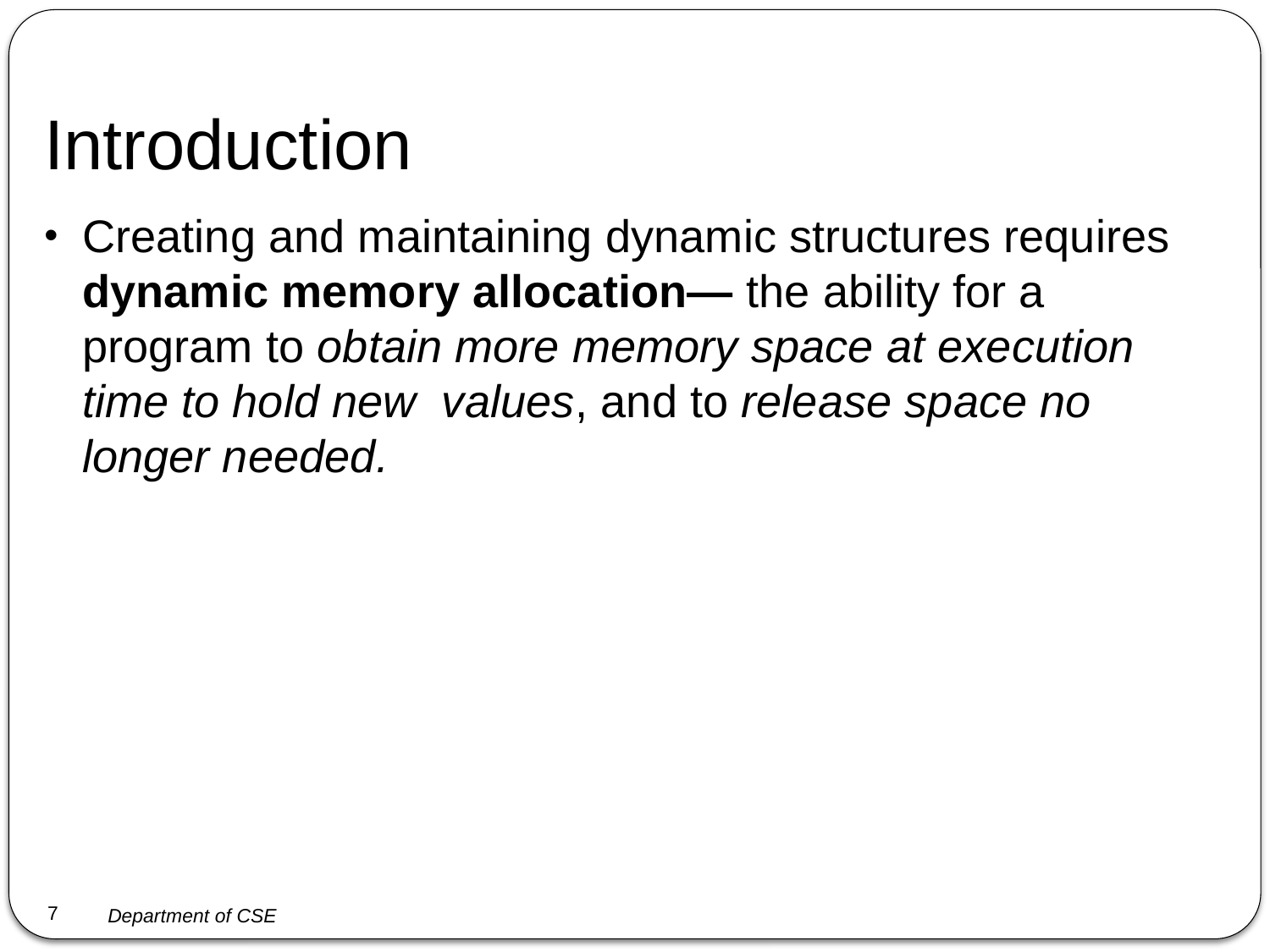

# Introduction
Creating and maintaining dynamic structures requires dynamic memory allocation— the ability for a program to obtain more memory space at execution time to hold new  values, and to release space no longer needed.
7
Department of CSE